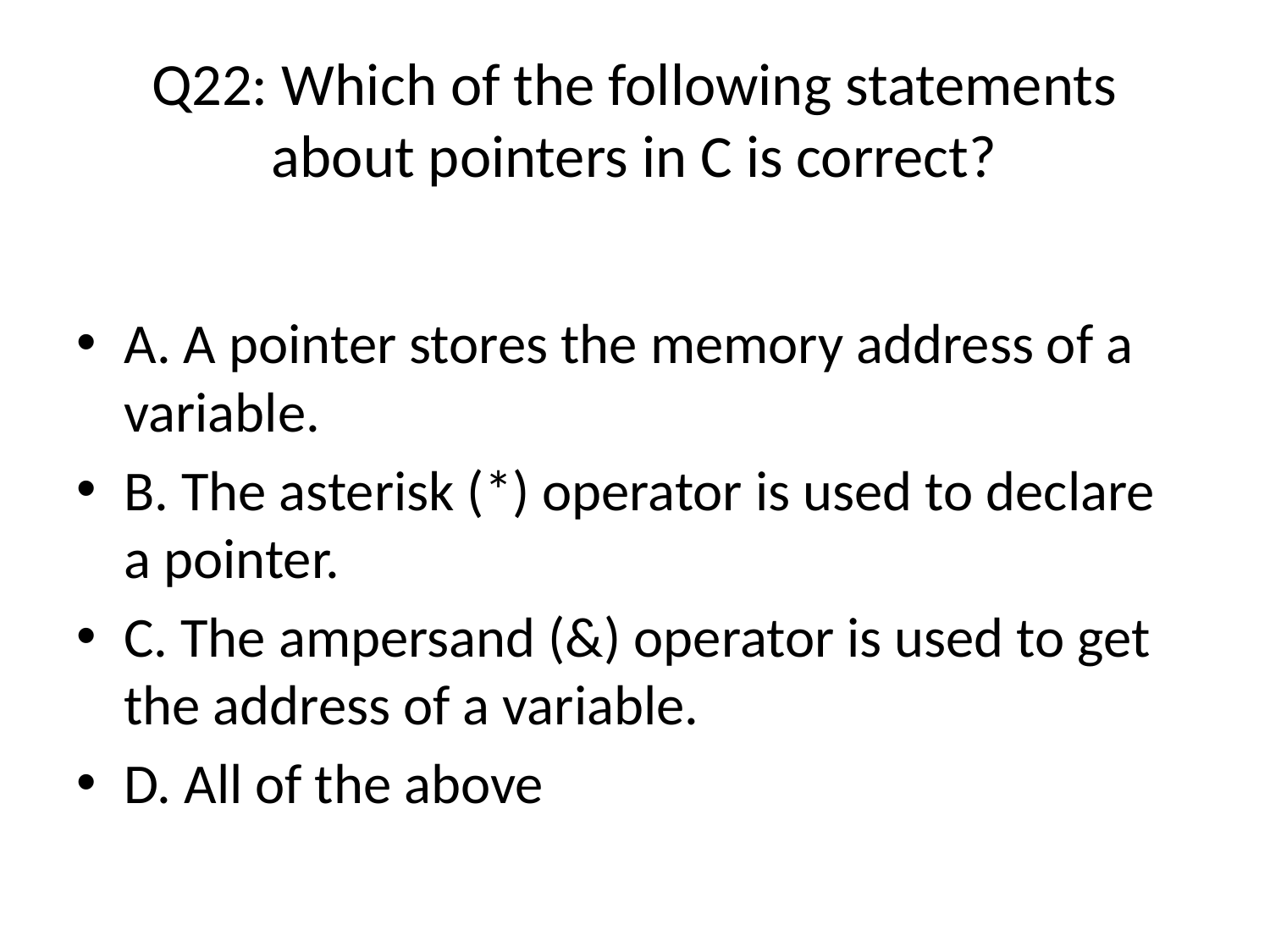

# Q22: Which of the following statements about pointers in C is correct?

A. A pointer stores the memory address of a variable.
B. The asterisk (*) operator is used to declare a pointer.
C. The ampersand (&) operator is used to get the address of a variable.
D. All of the above (Answer)